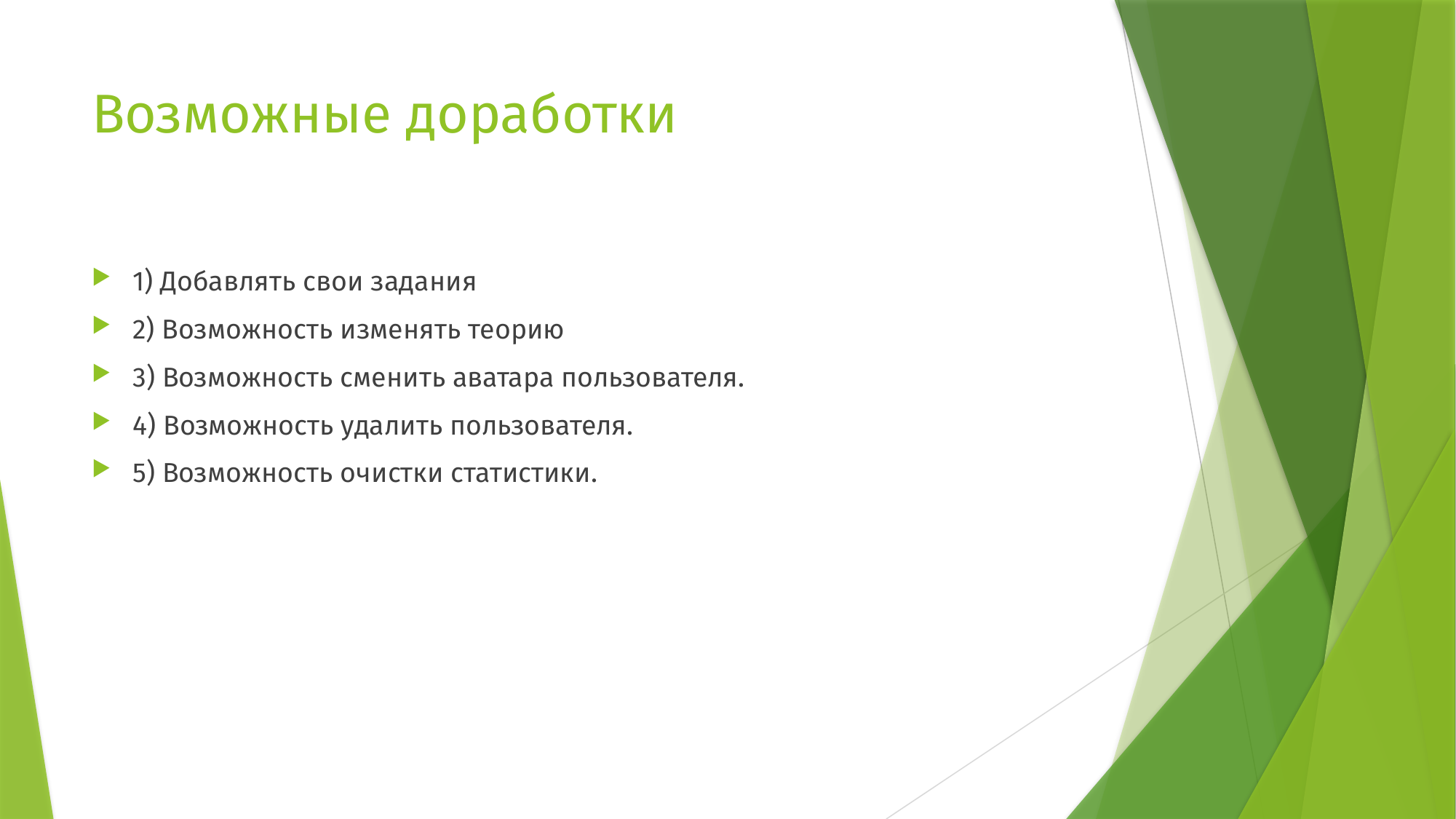

# Возможные доработки
1) Добавлять свои задания
2) Возможность изменять теорию
3) Возможность сменить аватара пользователя.
4) Возможность удалить пользователя.
5) Возможность очистки статистики.